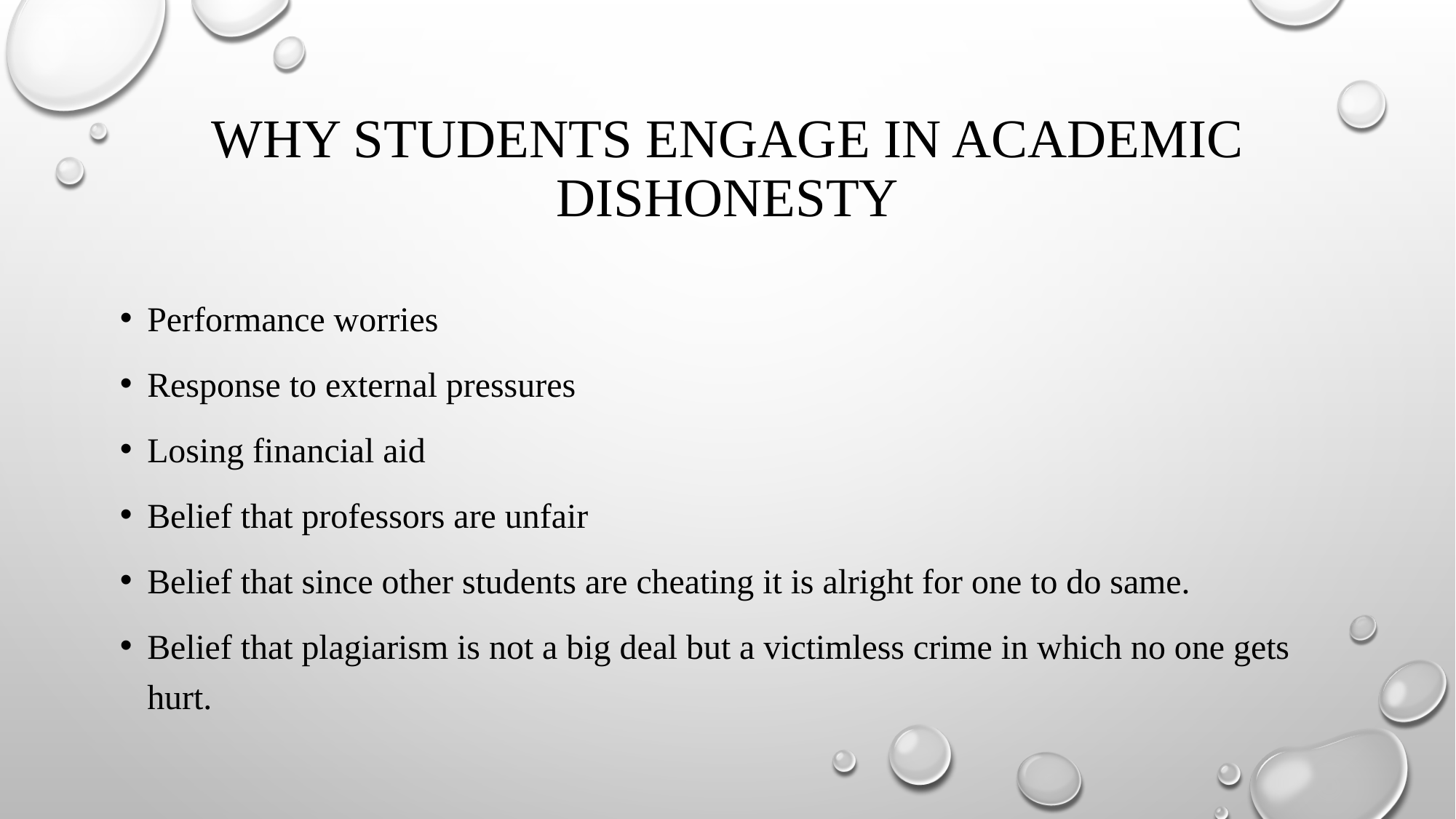

# WHY STUDENTS ENGAGE IN ACADEMIC DISHONESTY
Performance worries
Response to external pressures
Losing financial aid
Belief that professors are unfair
Belief that since other students are cheating it is alright for one to do same.
Belief that plagiarism is not a big deal but a victimless crime in which no one gets hurt.